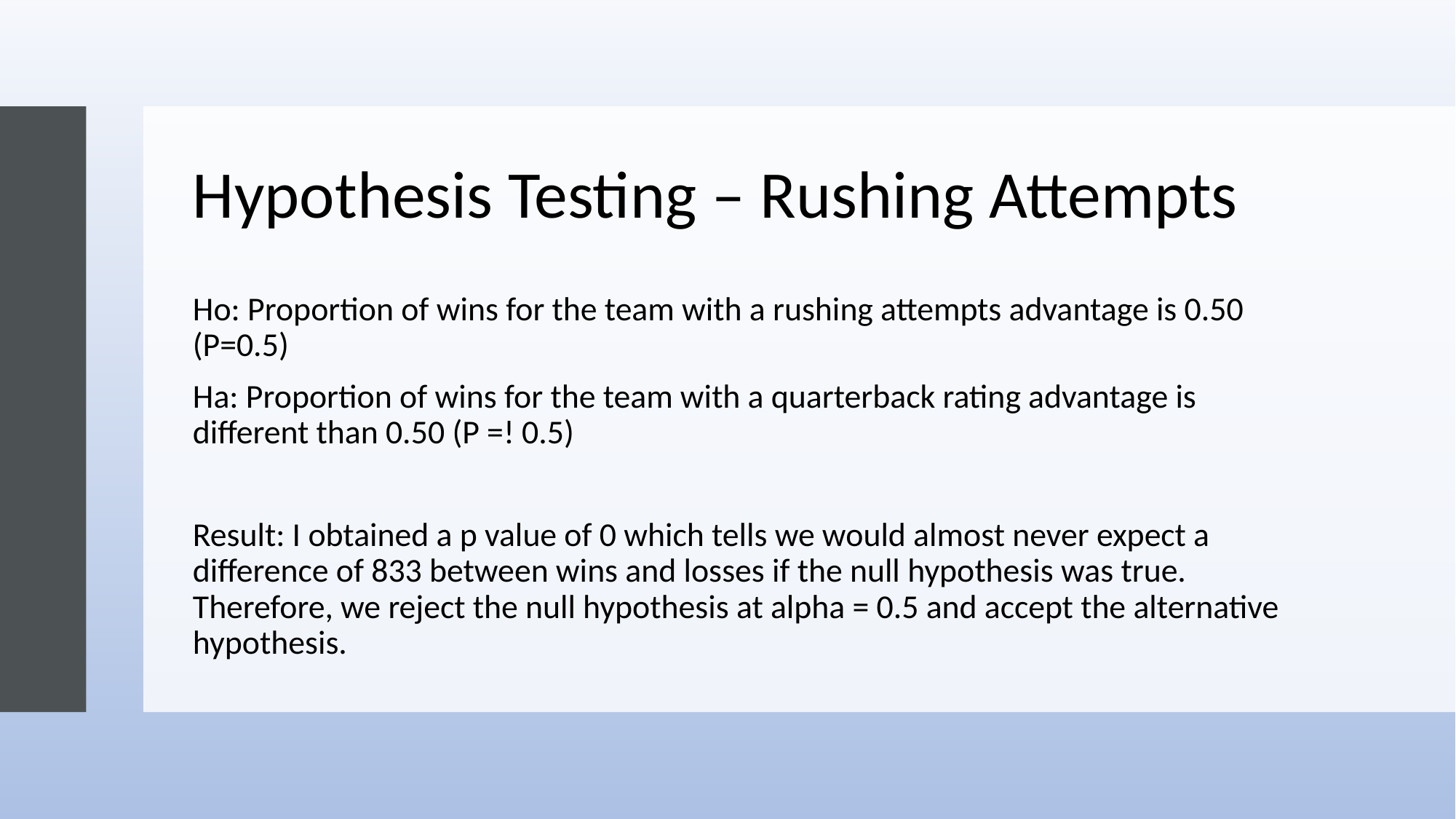

# Hypothesis Testing – Rushing Attempts
Ho: Proportion of wins for the team with a rushing attempts advantage is 0.50 (P=0.5)
Ha: Proportion of wins for the team with a quarterback rating advantage is different than 0.50 (P =! 0.5)

Result: I obtained a p value of 0 which tells we would almost never expect a difference of 833 between wins and losses if the null hypothesis was true. Therefore, we reject the null hypothesis at alpha = 0.5 and accept the alternative hypothesis.